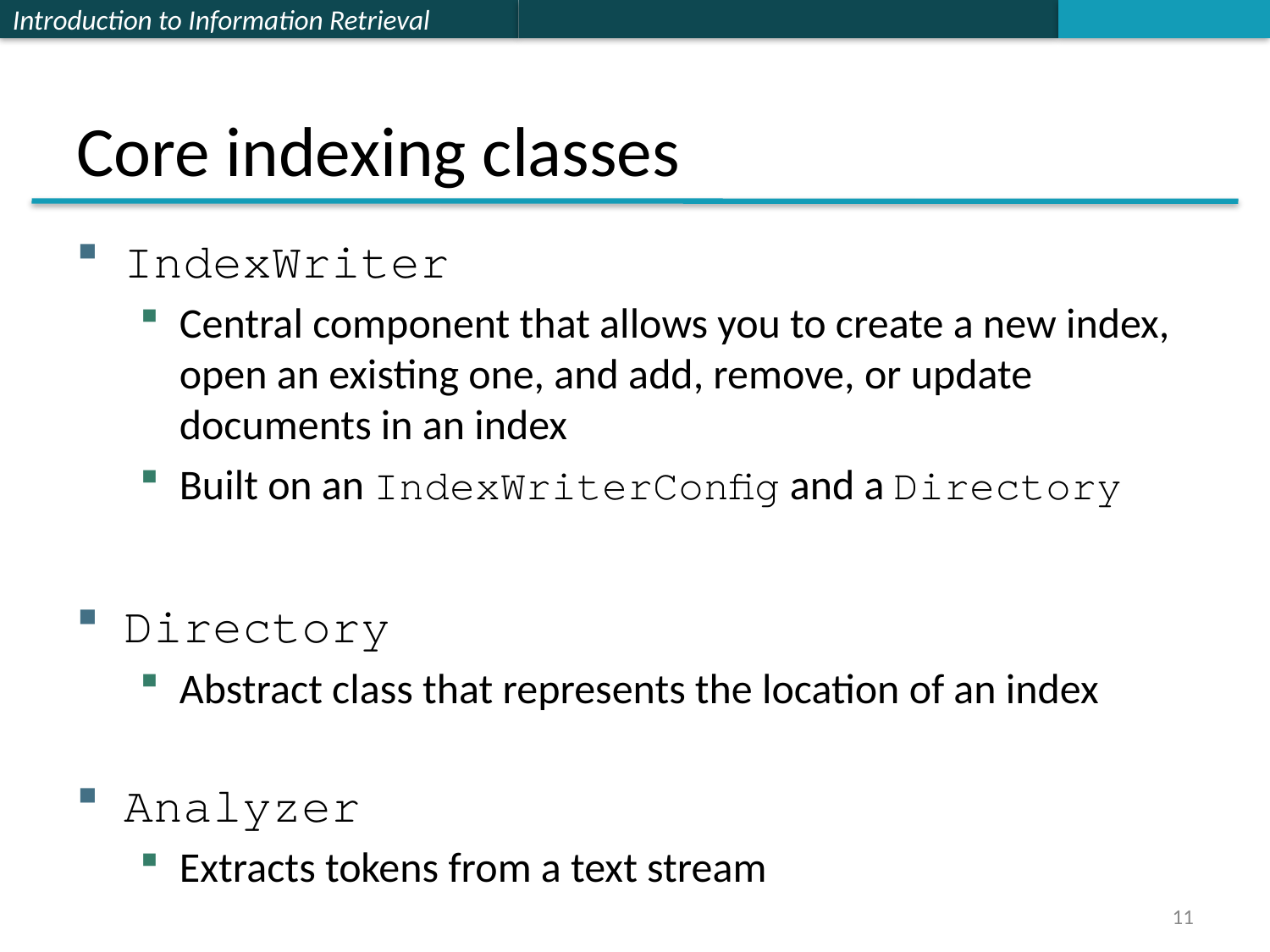

# Core indexing classes
IndexWriter
Central component that allows you to create a new index, open an existing one, and add, remove, or update documents in an index
Built on an IndexWriterConfig and a Directory

Directory
Abstract class that represents the location of an index
Analyzer
Extracts tokens from a text stream
11